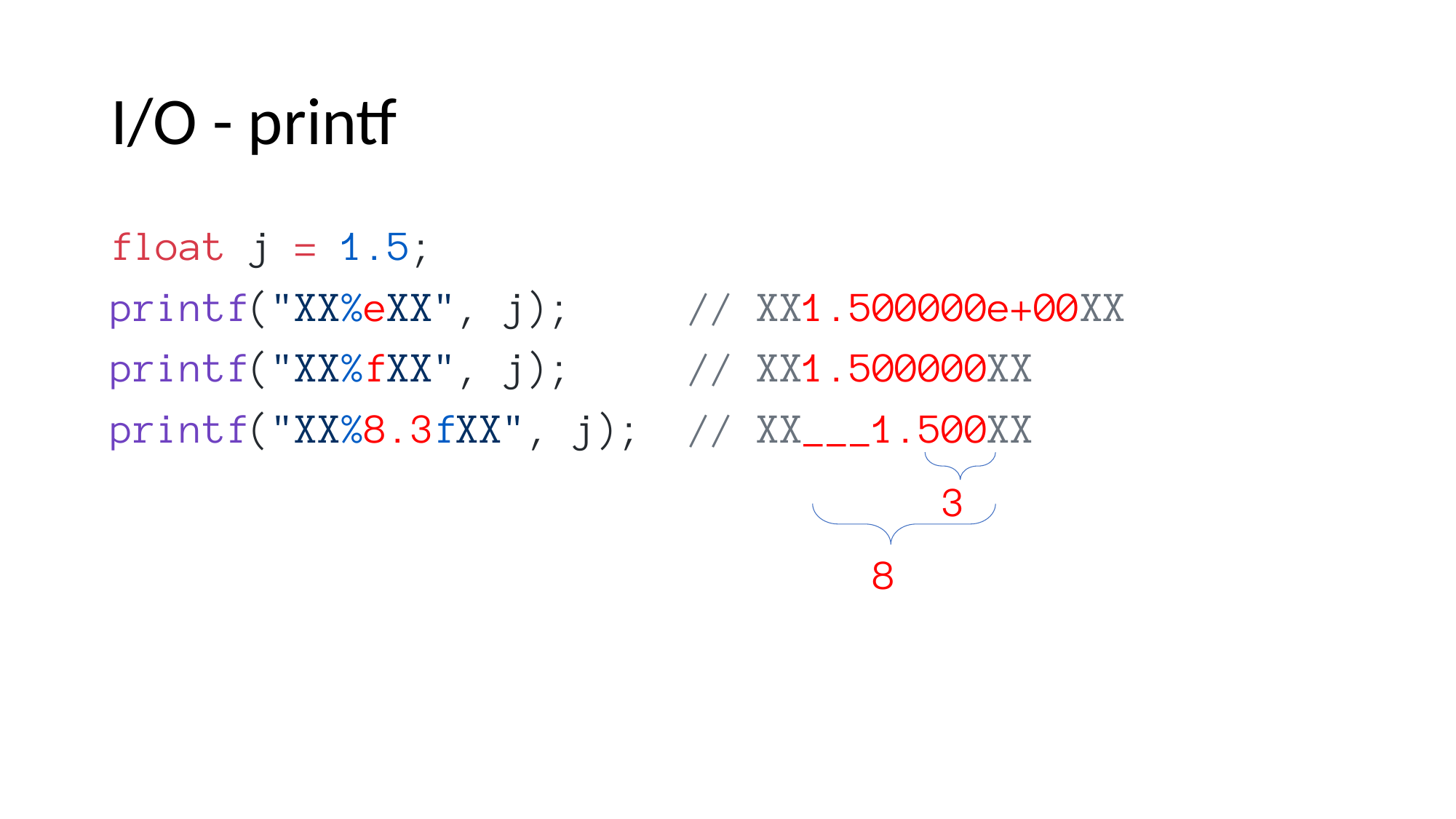

# I/O - printf
float j = 1.5;
printf("XX%eXX", j);     // XX1.500000e+00XX
printf("XX%fXX", j);     // XX1.500000XX
printf("XX%8.3fXX", j);  // XX___1.500XX
                                    3
                                 8